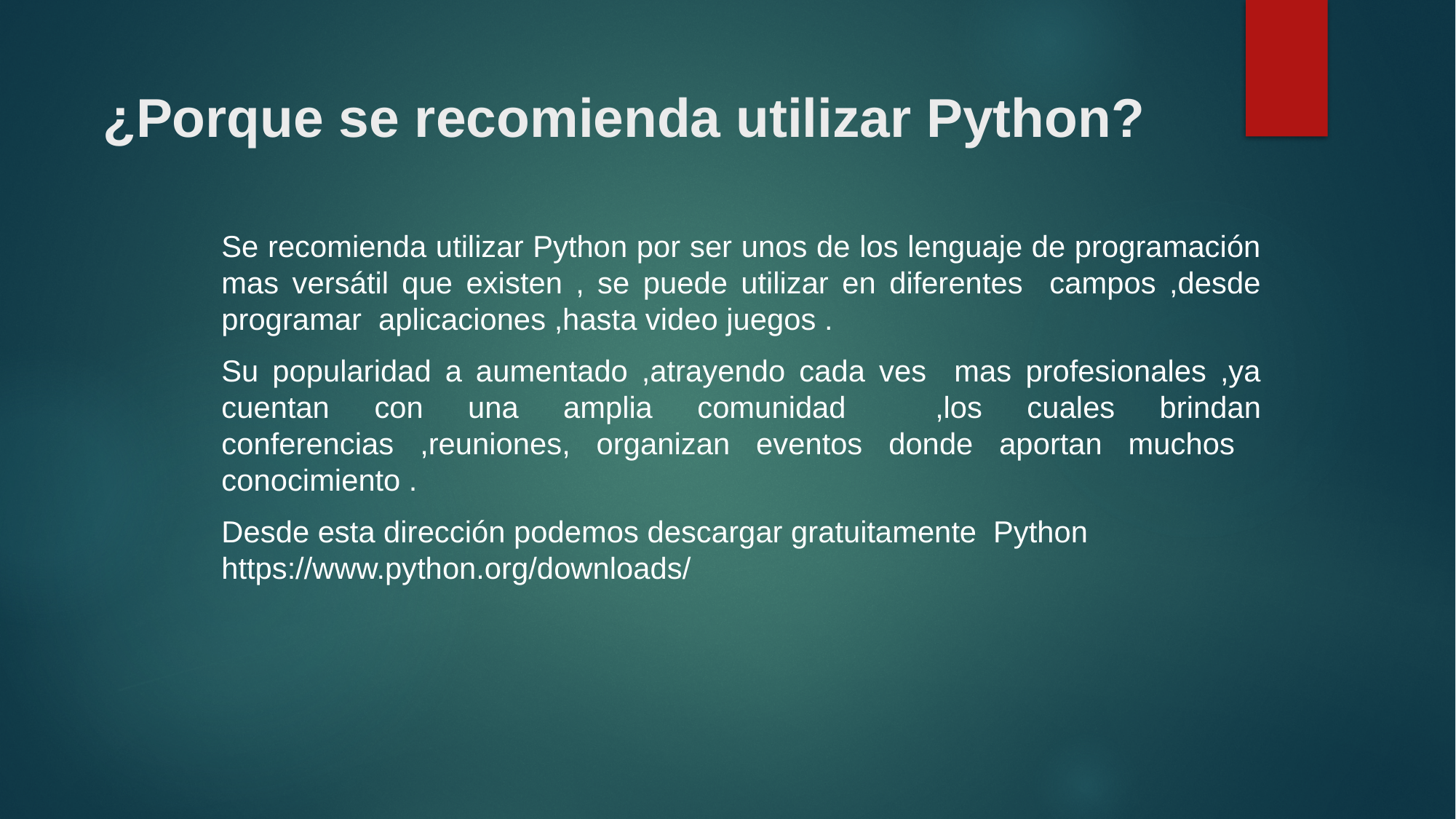

# ¿Porque se recomienda utilizar Python?
Se recomienda utilizar Python por ser unos de los lenguaje de programación mas versátil que existen , se puede utilizar en diferentes  campos ,desde programar  aplicaciones ,hasta video juegos .
Su popularidad a aumentado ,atrayendo cada ves  mas profesionales ,ya cuentan con una amplia comunidad  ,los cuales brindan conferencias ,reuniones, organizan eventos donde aportan muchos  conocimiento .
Desde esta dirección podemos descargar gratuitamente  Python https://www.python.org/downloads/